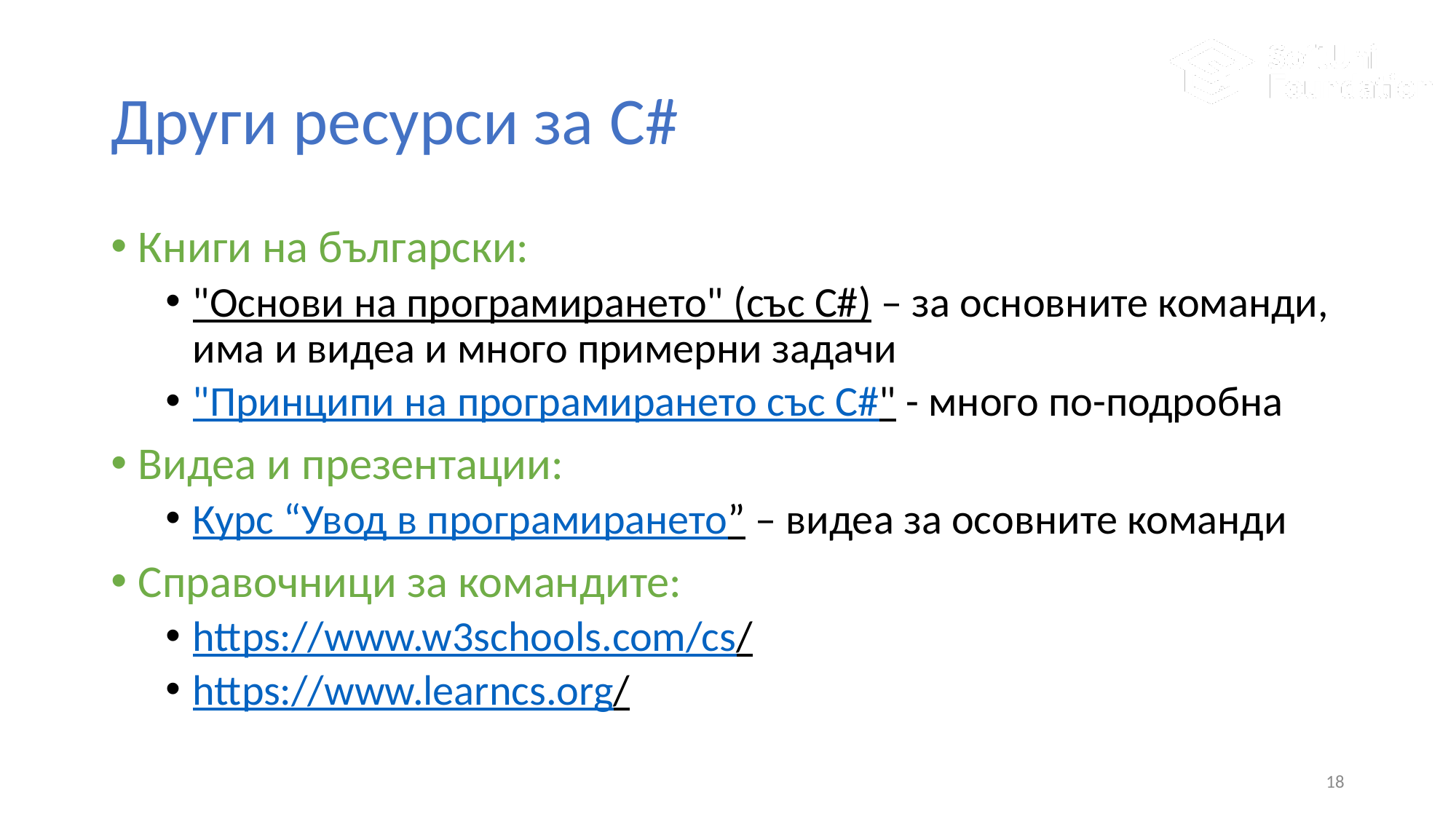

# Други ресурси за C#
Книги на български:
"Основи на програмирането" (със C#) – за основните команди, има и видеа и много примерни задачи
"Принципи на програмирането със C#" - много по-подробна
Видеа и презентации:
Курс “Увод в програмирането” – видеа за осовните команди
Справочници за командите:
https://www.w3schools.com/cs/
https://www.learncs.org/
18